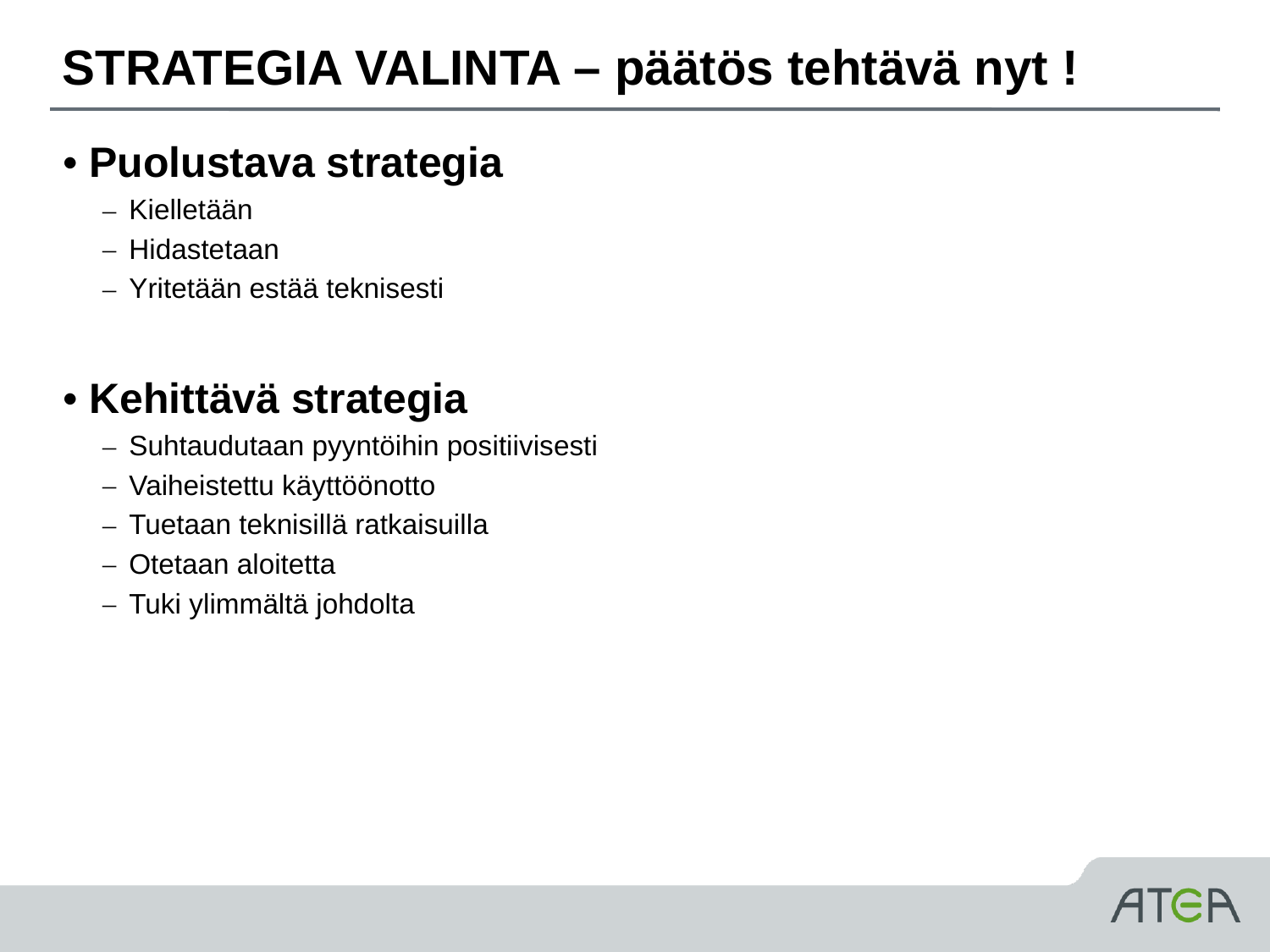

# STRATEGIA VALINTA – päätös tehtävä nyt !
Puolustava strategia
Kielletään
Hidastetaan
Yritetään estää teknisesti

Kehittävä strategia
Suhtaudutaan pyyntöihin positiivisesti
Vaiheistettu käyttöönotto
Tuetaan teknisillä ratkaisuilla
Otetaan aloitetta
Tuki ylimmältä johdolta